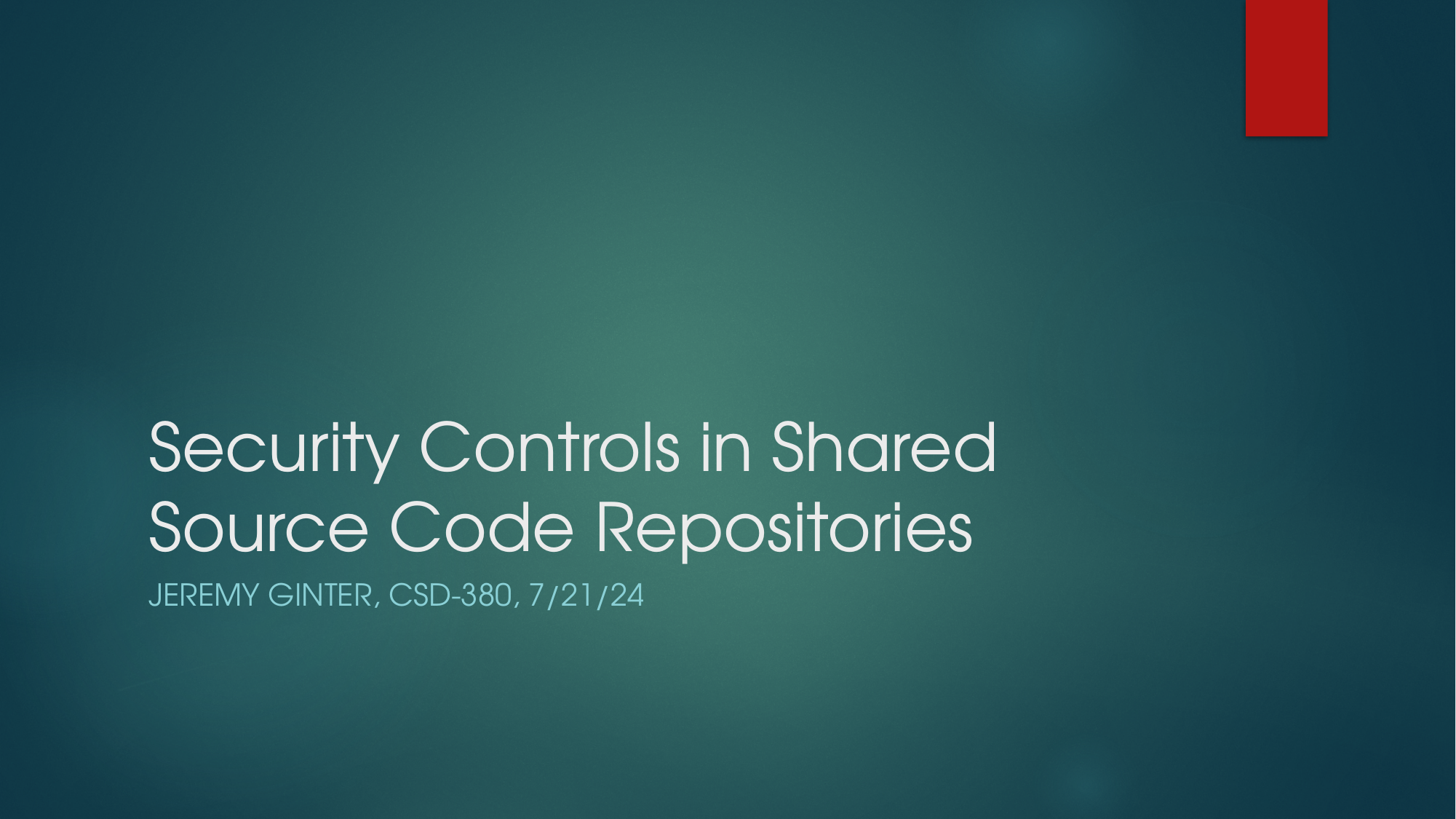

# Security Controls in Shared Source Code Repositories
Jeremy Ginter, CSD-380, 7/21/24